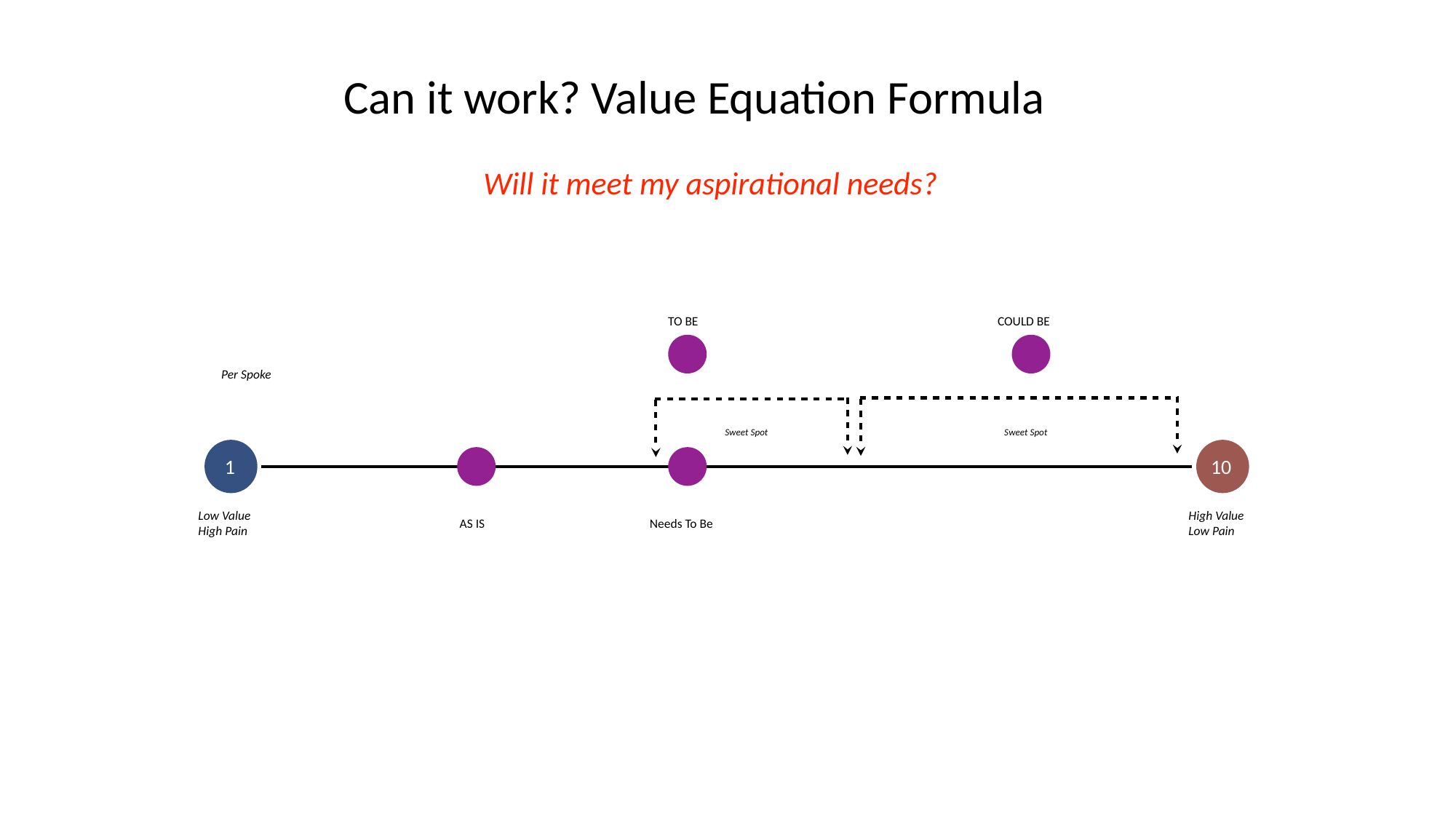

Can it work? Value Equation Formula
Will it meet my aspirational needs?
TO BE
COULD BE

Per Spoke
1

Sweet Spot
Sweet Spot

10

Low Value
High Pain
High Value
Low Pain
AS IS
Needs To Be